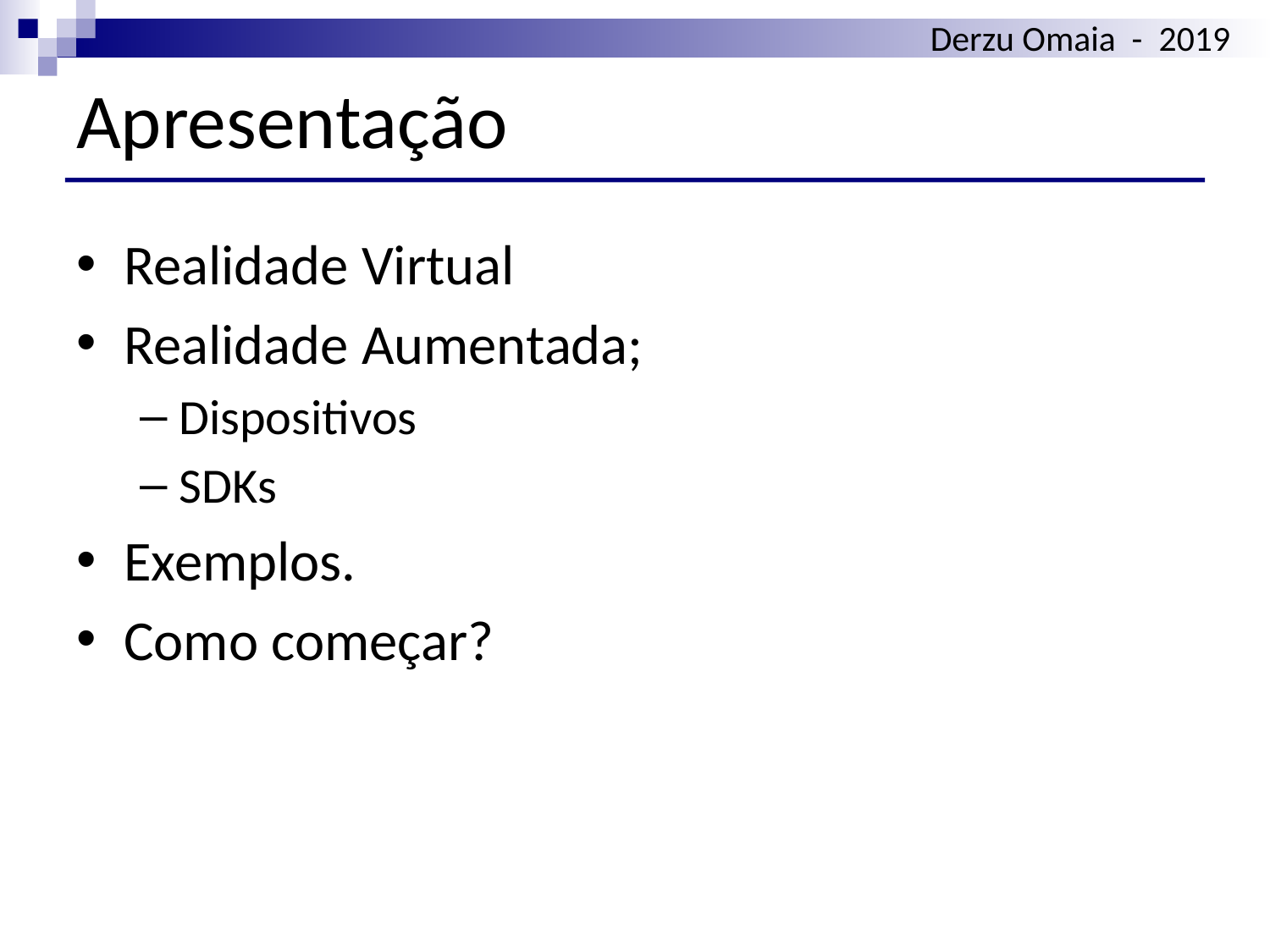

# Apresentação
Realidade Virtual
Realidade Aumentada;
Dispositivos
SDKs
Exemplos.
Como começar?